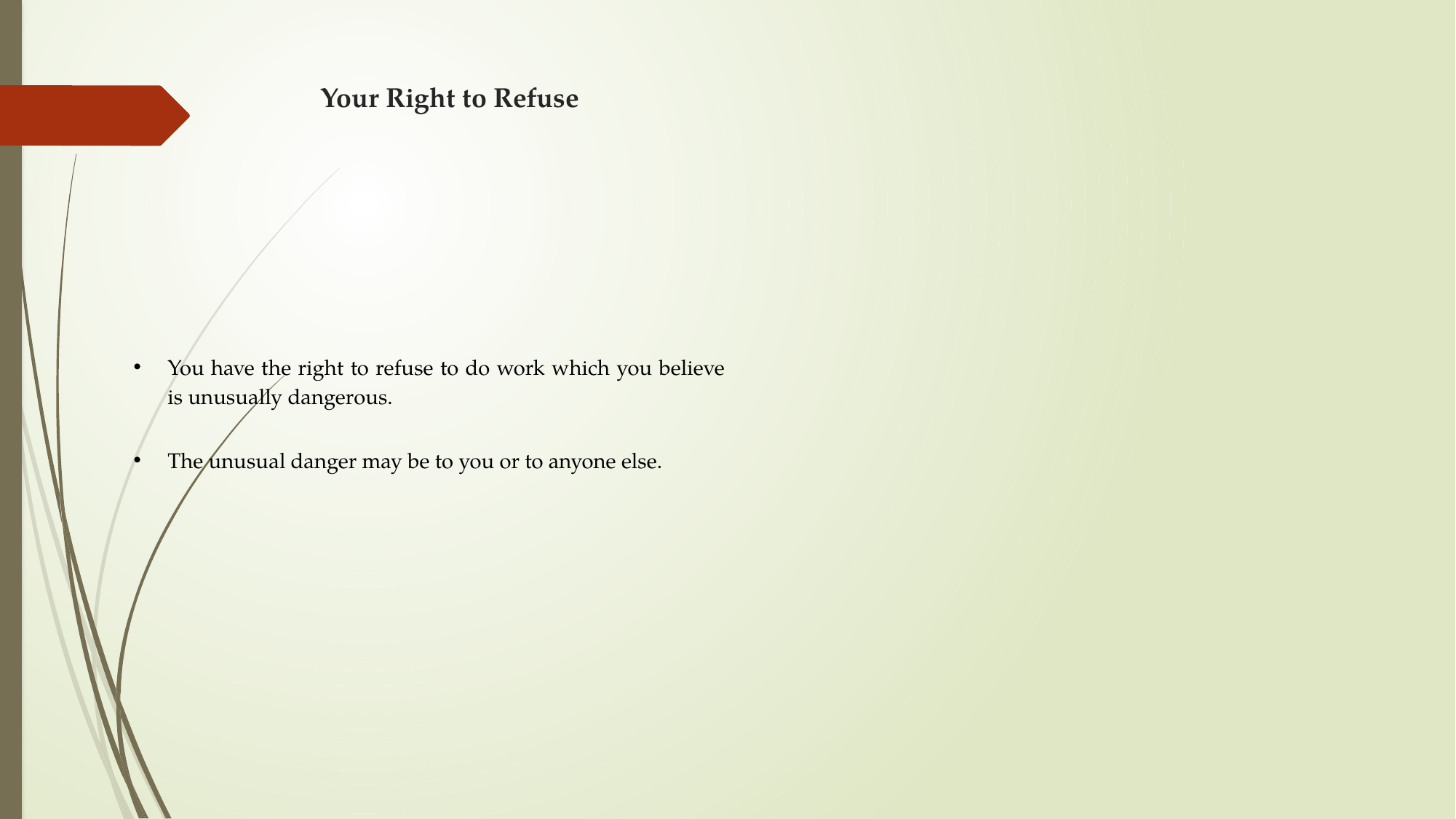

# Your Right to Refuse

You have the right to refuse to do work which you believe is unusually dangerous.

The unusual danger may be to you or to anyone else.